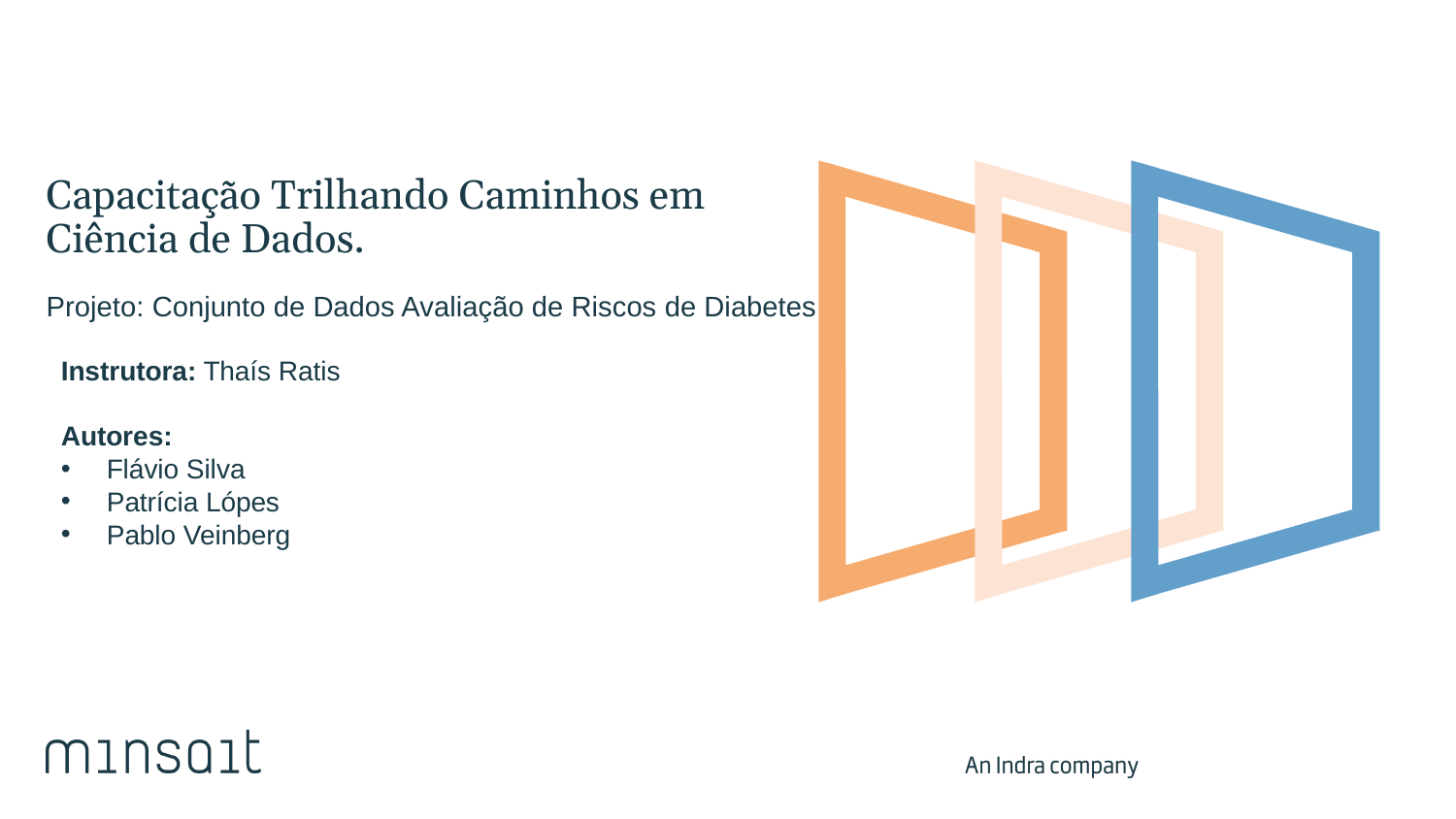

# Capacitação Trilhando Caminhos em Ciência de Dados.
Projeto: Conjunto de Dados Avaliação de Riscos de Diabetes
Instrutora: Thaís Ratis

Autores:
Flávio Silva
Patrícia Lópes
Pablo Veinberg